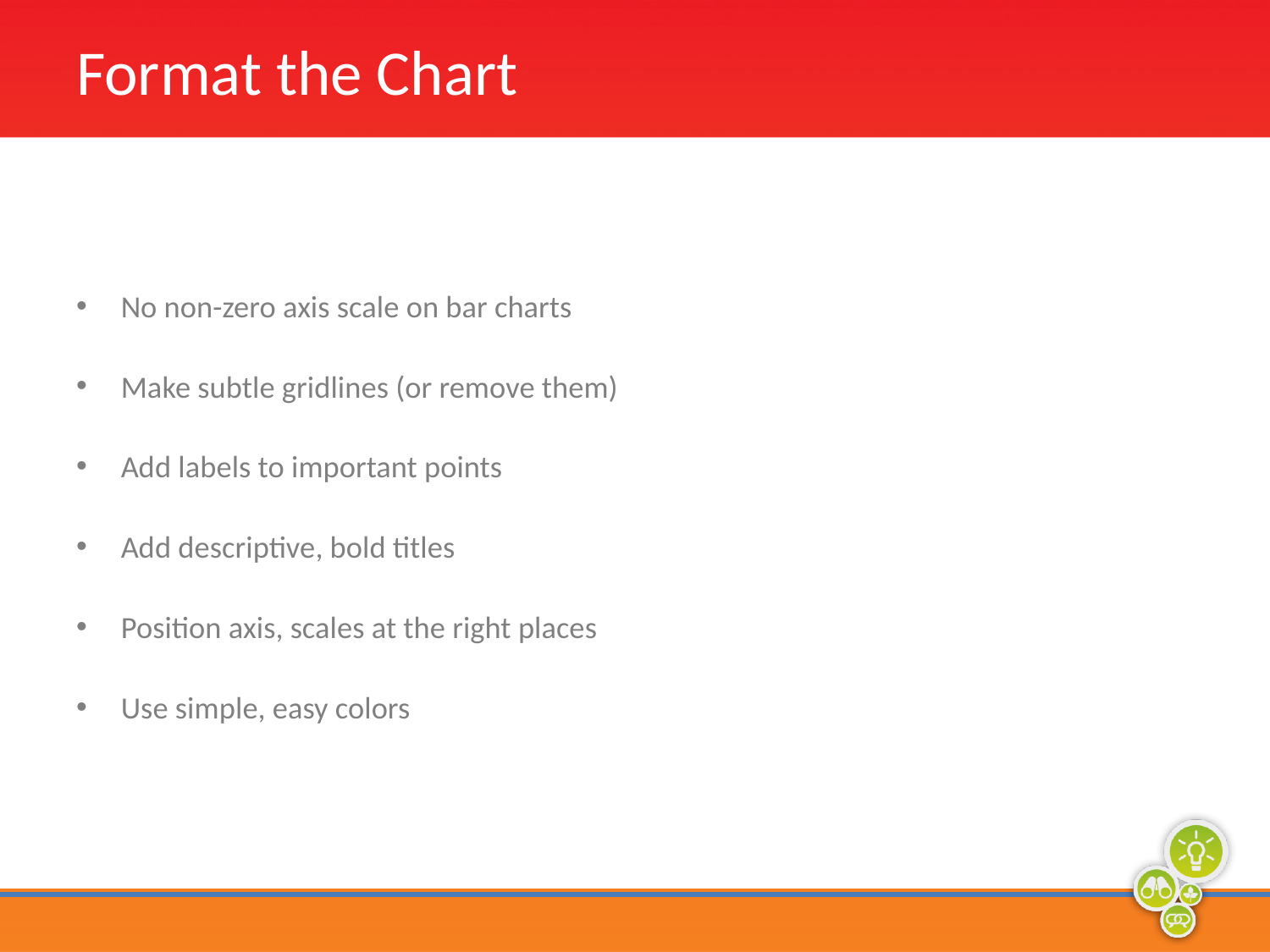

# Format the Chart
No non-zero axis scale on bar charts
Make subtle gridlines (or remove them)
Add labels to important points
Add descriptive, bold titles
Position axis, scales at the right places
Use simple, easy colors